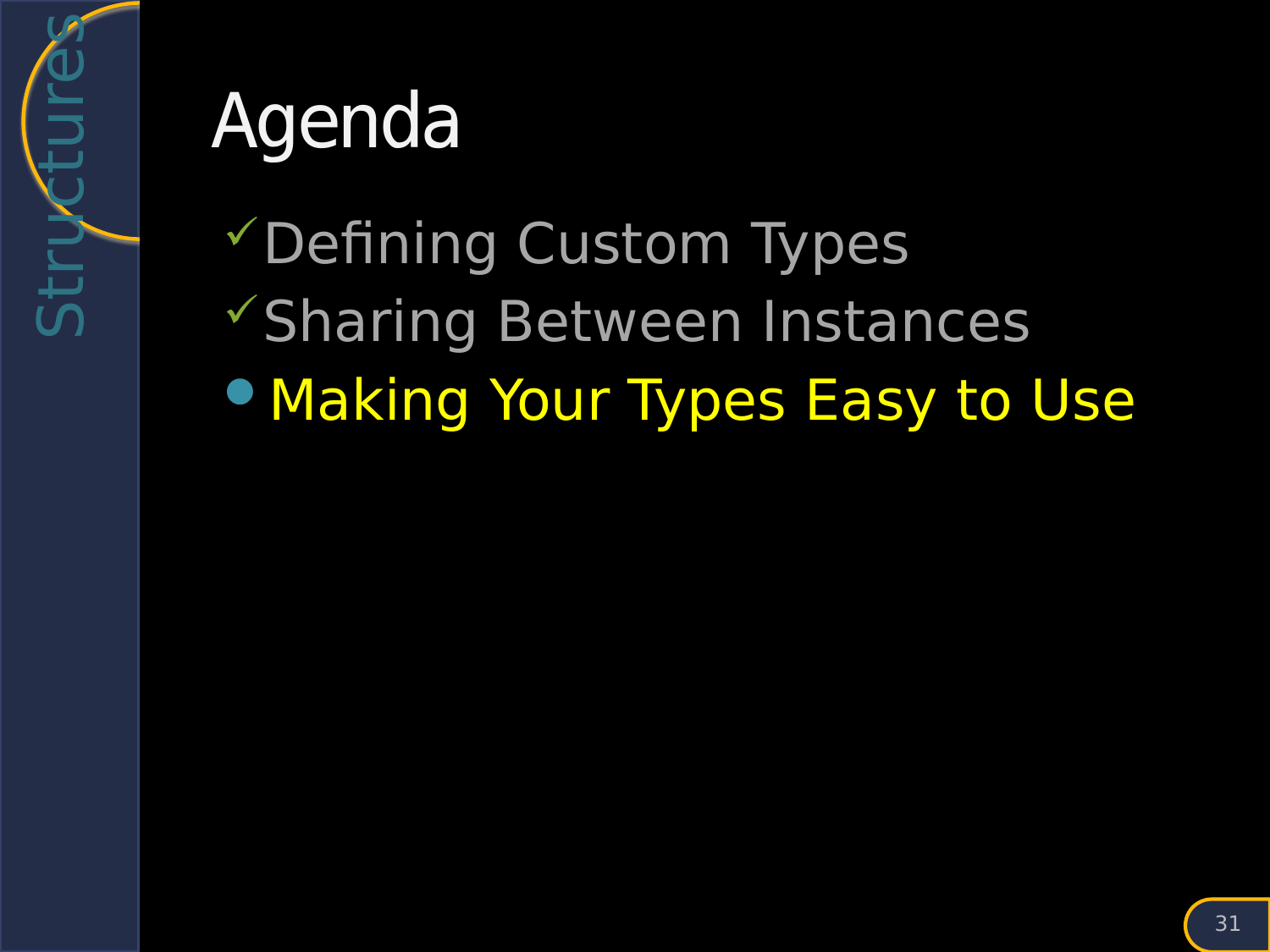

# Agenda
Defining Custom Types
Sharing Between Instances
Making Your Types Easy to Use
31